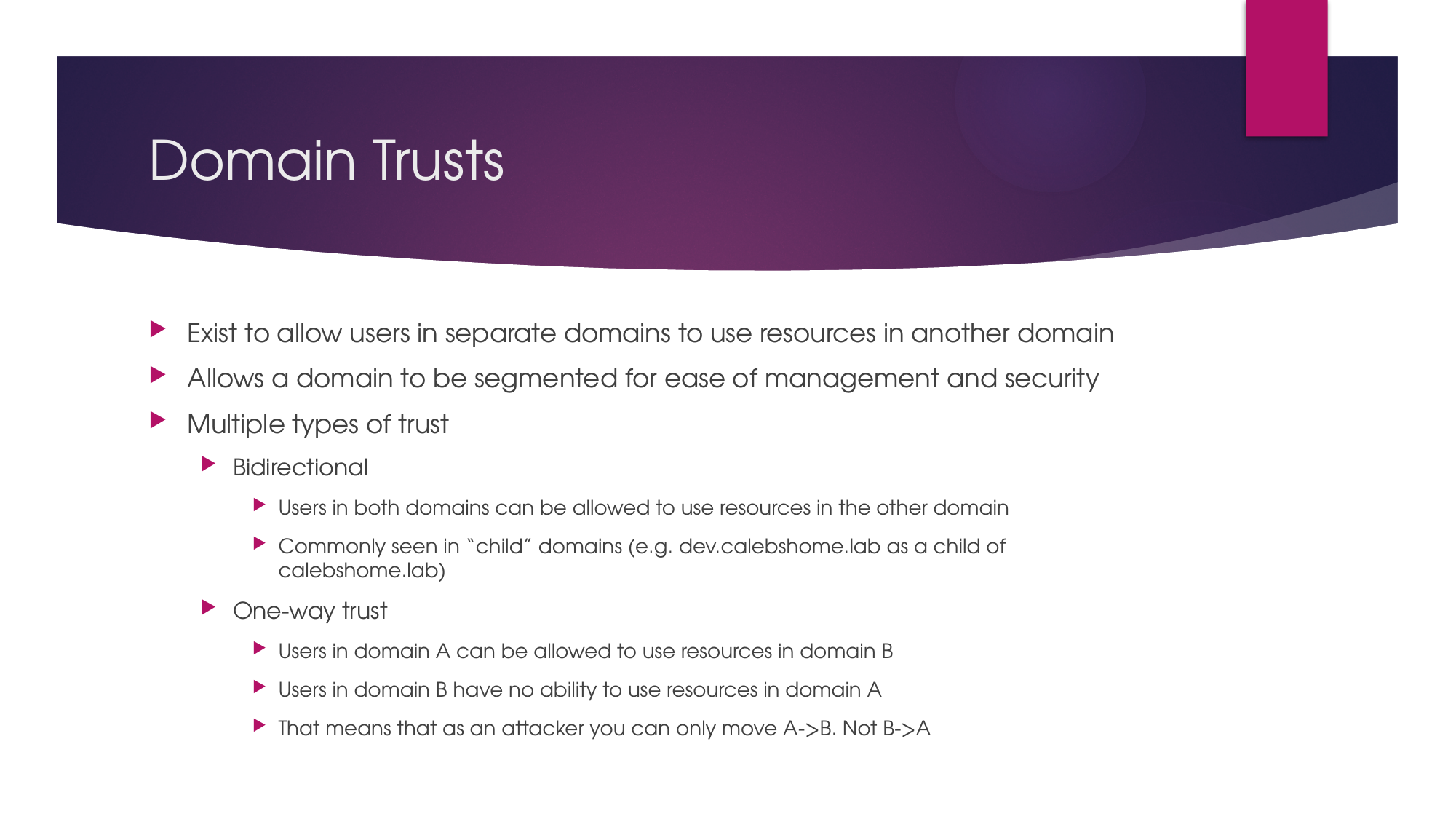

# Domain Trusts
Exist to allow users in separate domains to use resources in another domain
Allows a domain to be segmented for ease of management and security
Multiple types of trust
Bidirectional
Users in both domains can be allowed to use resources in the other domain
Commonly seen in “child” domains (e.g. dev.calebshome.lab as a child of calebshome.lab)
One-way trust
Users in domain A can be allowed to use resources in domain B
Users in domain B have no ability to use resources in domain A
That means that as an attacker you can only move A->B. Not B->A